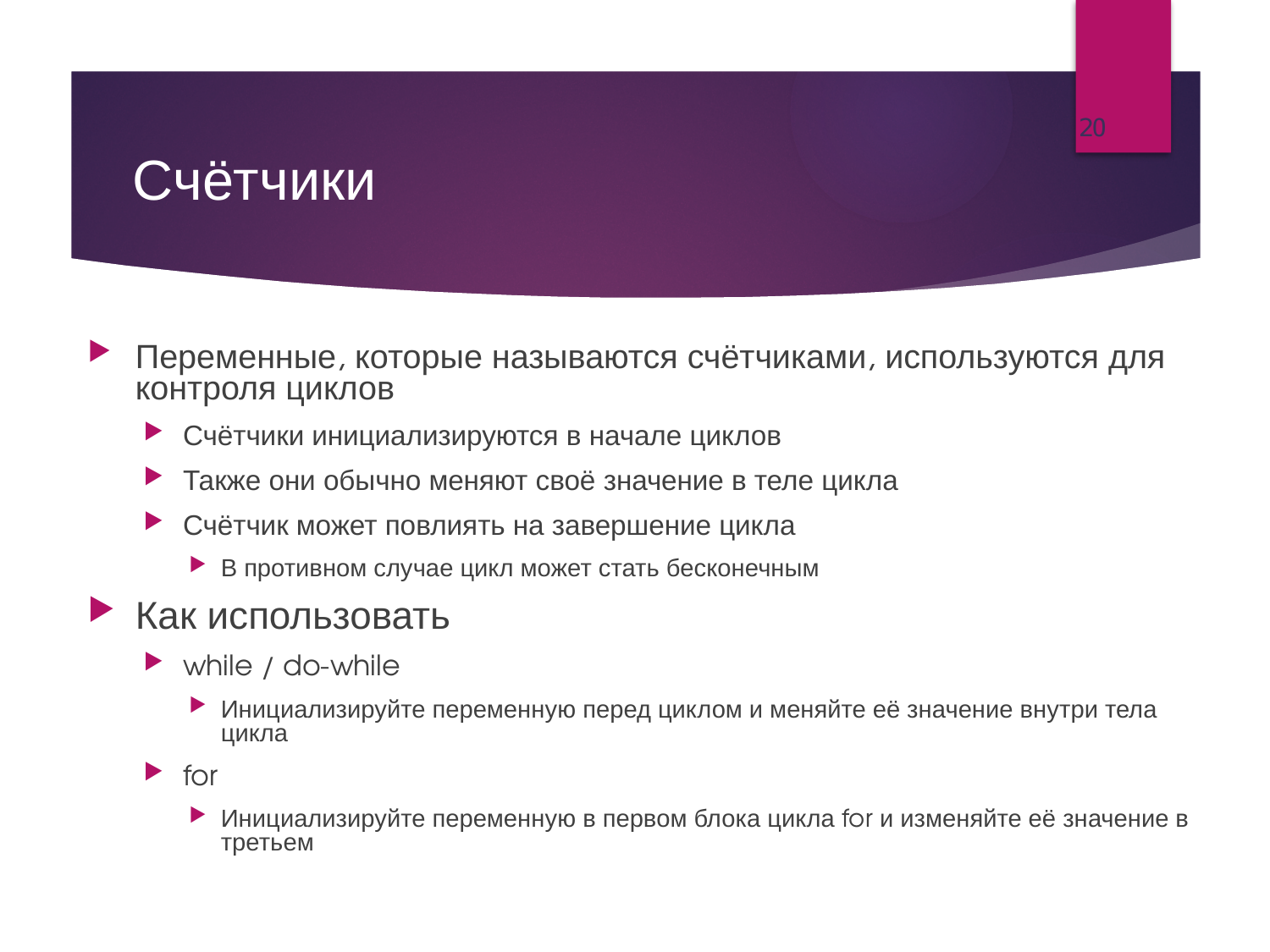

20
# Счётчики
Переменные, которые называются счётчиками, используются для контроля циклов
Счётчики инициализируются в начале циклов
Также они обычно меняют своё значение в теле цикла
Счётчик может повлиять на завершение цикла
В противном случае цикл может стать бесконечным
Как использовать
while / do-while
Инициализируйте переменную перед циклом и меняйте её значение внутри тела цикла
for
Инициализируйте переменную в первом блока цикла for и изменяйте её значение в третьем